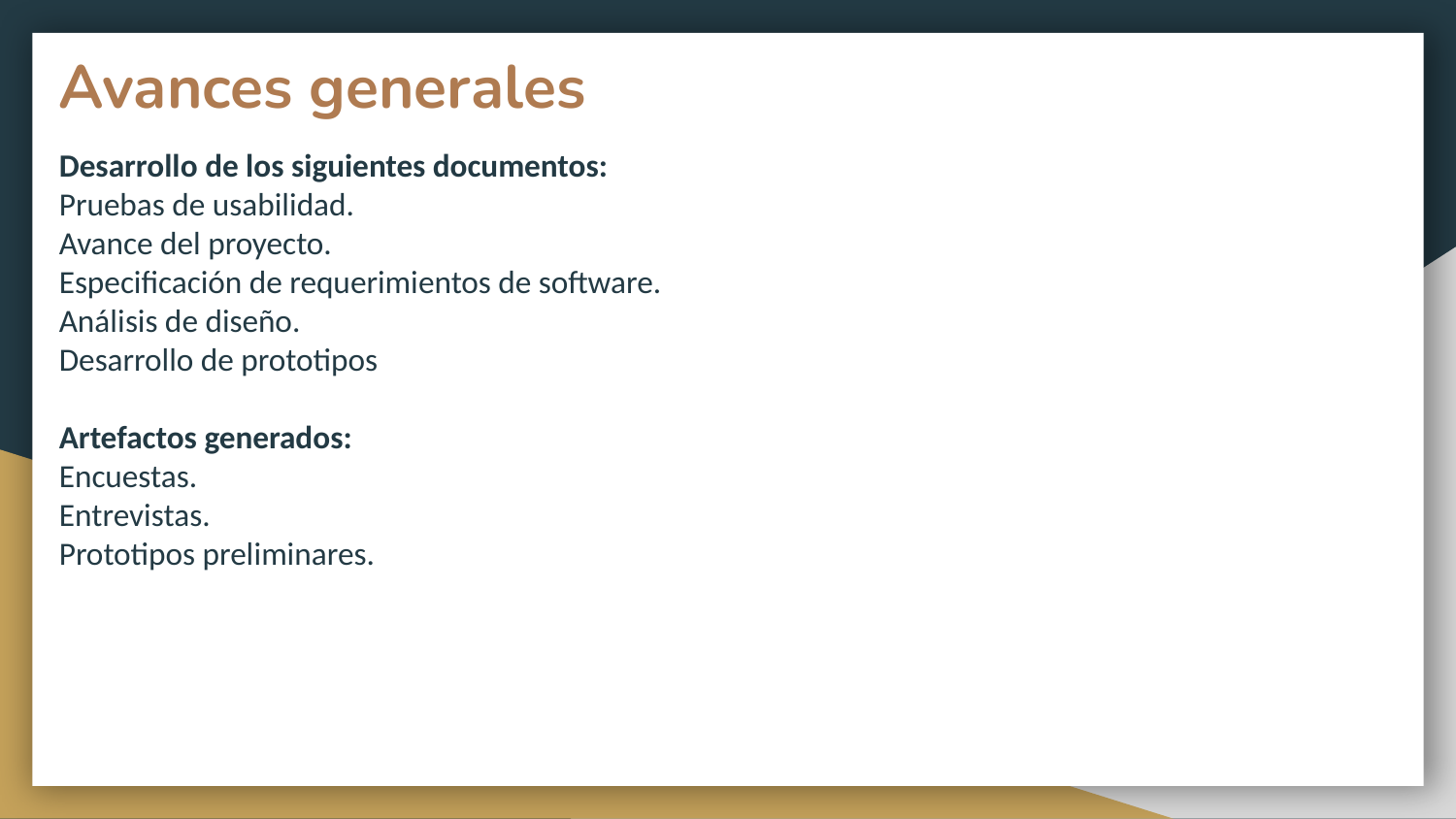

# Avances generales
Desarrollo de los siguientes documentos:
Pruebas de usabilidad.
Avance del proyecto.
Especificación de requerimientos de software.
Análisis de diseño.
Desarrollo de prototipos

Artefactos generados:
Encuestas.
Entrevistas.
Prototipos preliminares.